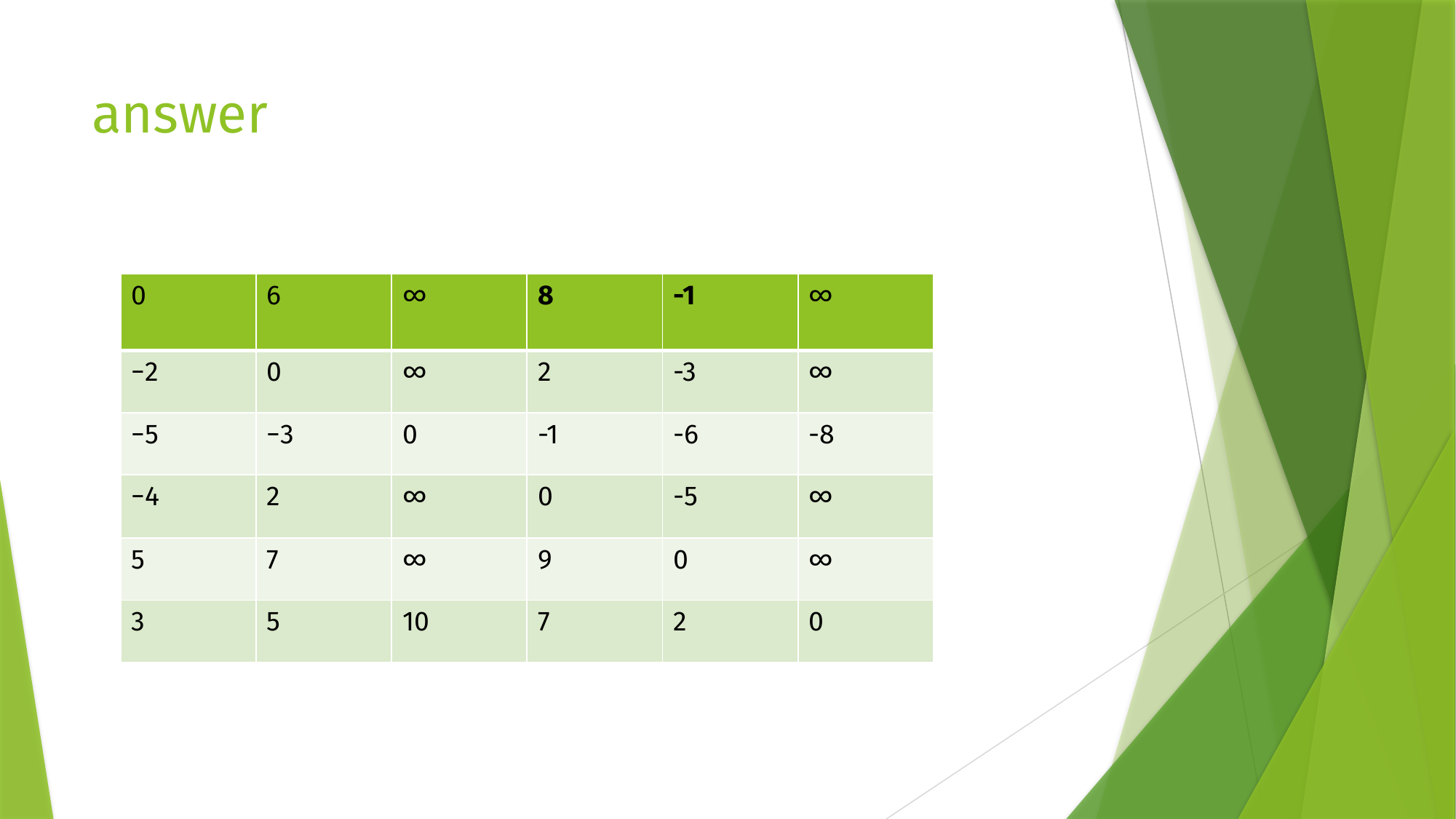

# answer
| 0​​​ | ​6 | ∞ | 8 | -1 | ∞ |
| --- | --- | --- | --- | --- | --- |
| −2 | 0 | ∞ | 2 | -3 | ∞ |
| −5 | −3 | 0 | -1 | -6 | -8 |
| −4 | 2 | ∞ | 0 | -5 | ∞ |
| 5 | 7 | ∞ | 9 | 0 | ∞ |
| 3 | 5 | 10 | 7 | 2 | 0 |